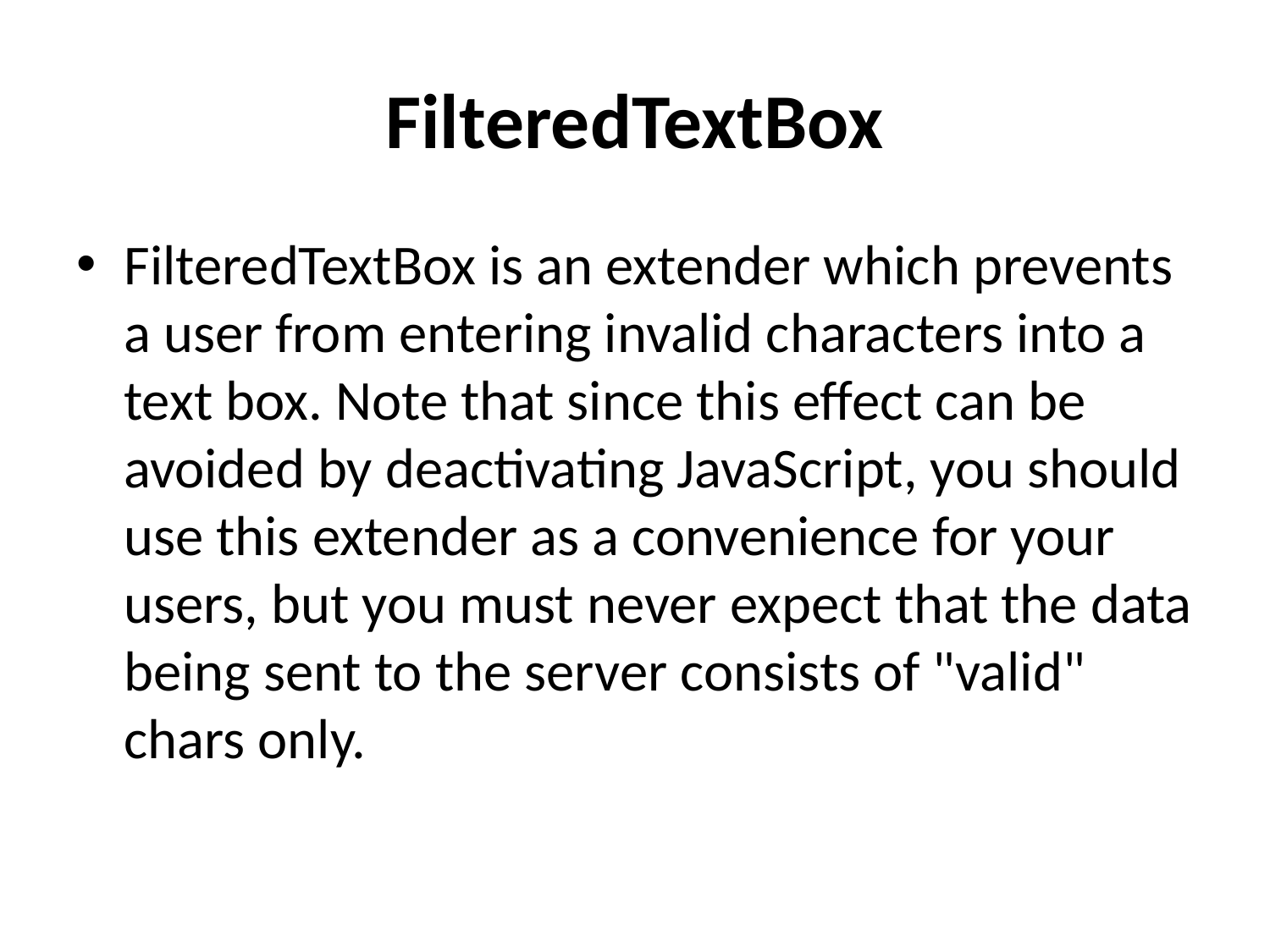

# FilteredTextBox
FilteredTextBox is an extender which prevents a user from entering invalid characters into a text box. Note that since this effect can be avoided by deactivating JavaScript, you should use this extender as a convenience for your users, but you must never expect that the data being sent to the server consists of "valid" chars only.